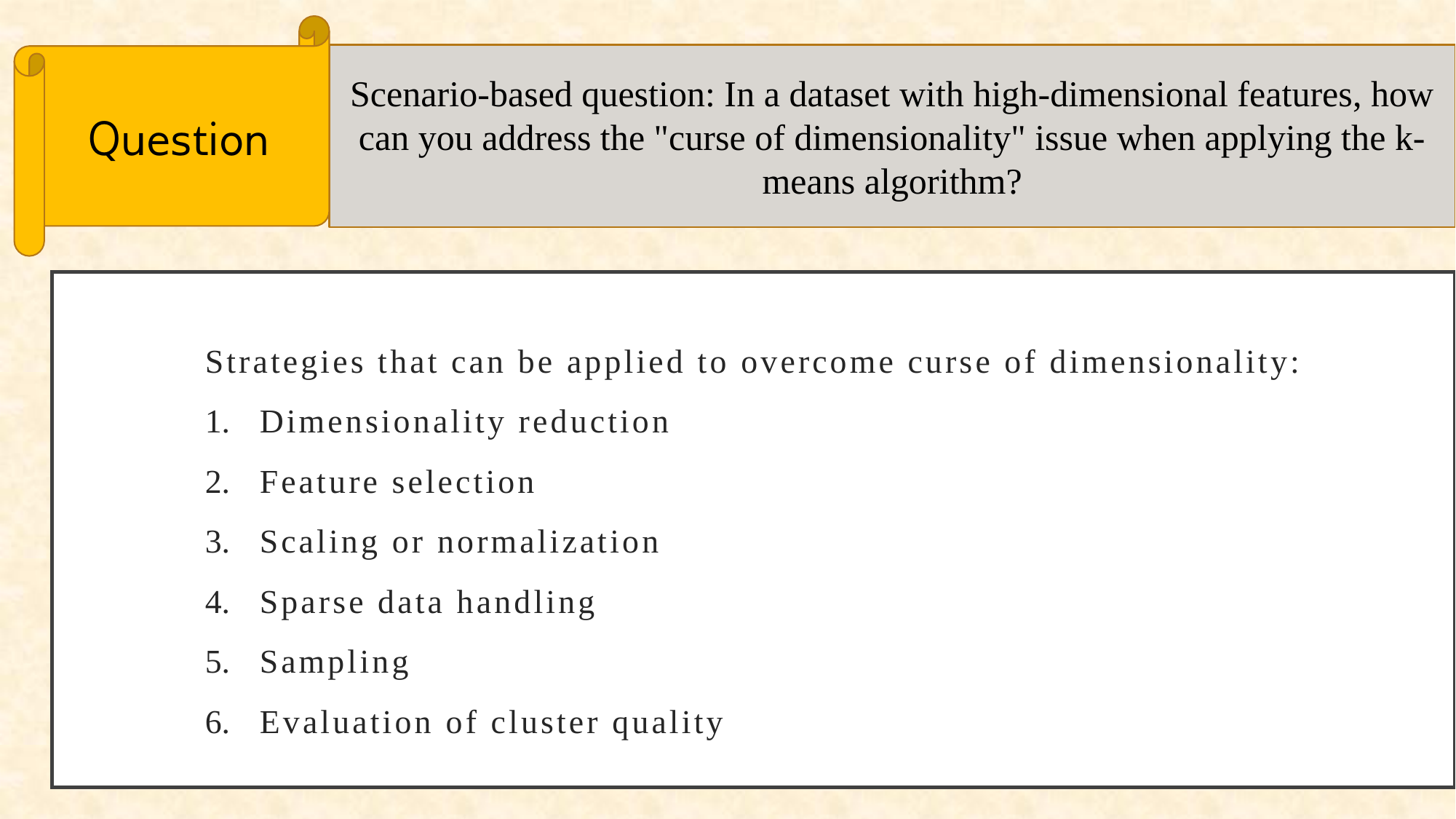

Question
Scenario-based question: In a dataset with high-dimensional features, how can you address the "curse of dimensionality" issue when applying the k-means algorithm?
Strategies that can be applied to overcome curse of dimensionality:
Dimensionality reduction
Feature selection
Scaling or normalization
Sparse data handling
Sampling
Evaluation of cluster quality